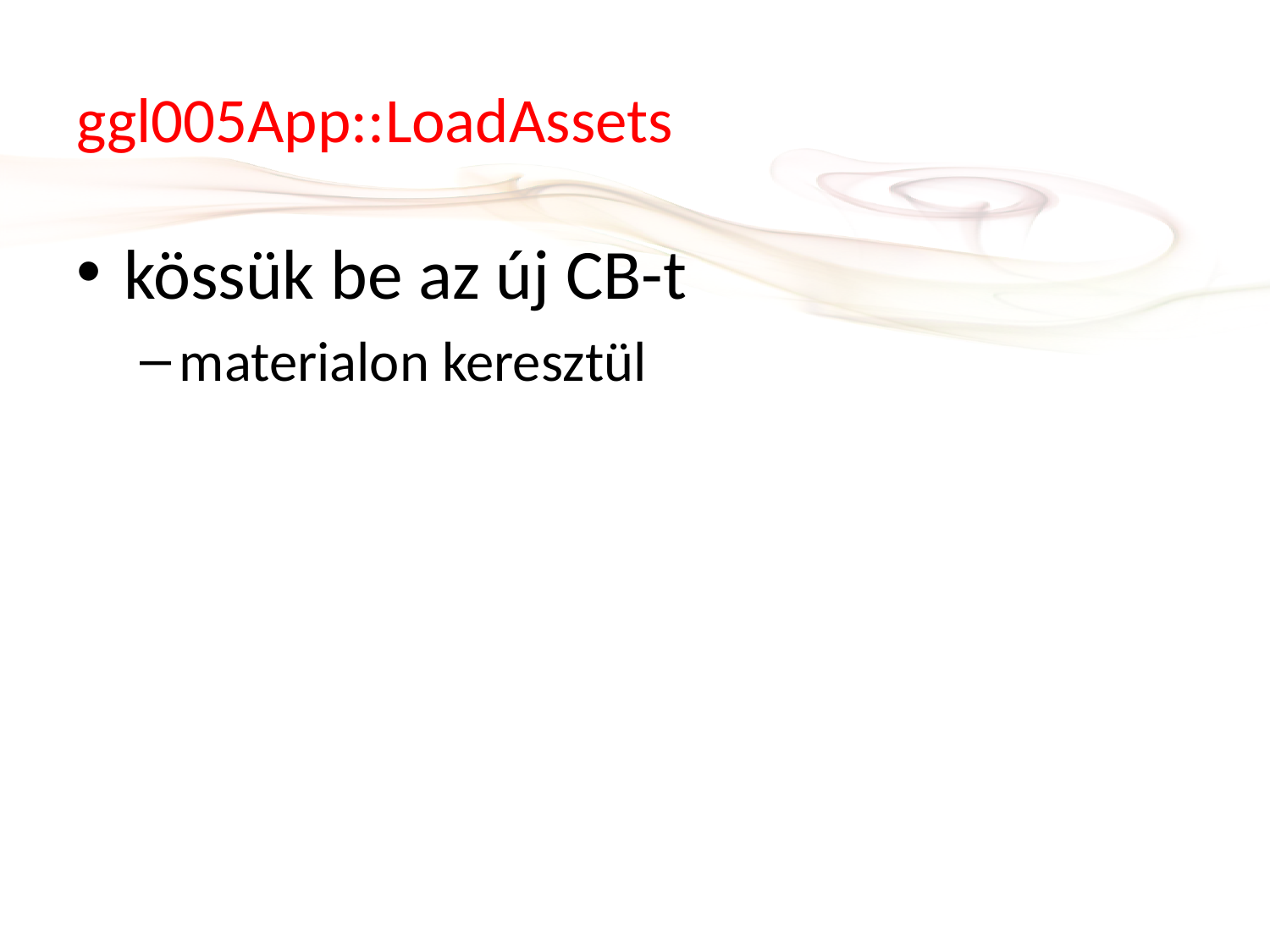

# ggl005App::LoadAssets
kössük be az új CB-t
materialon keresztül